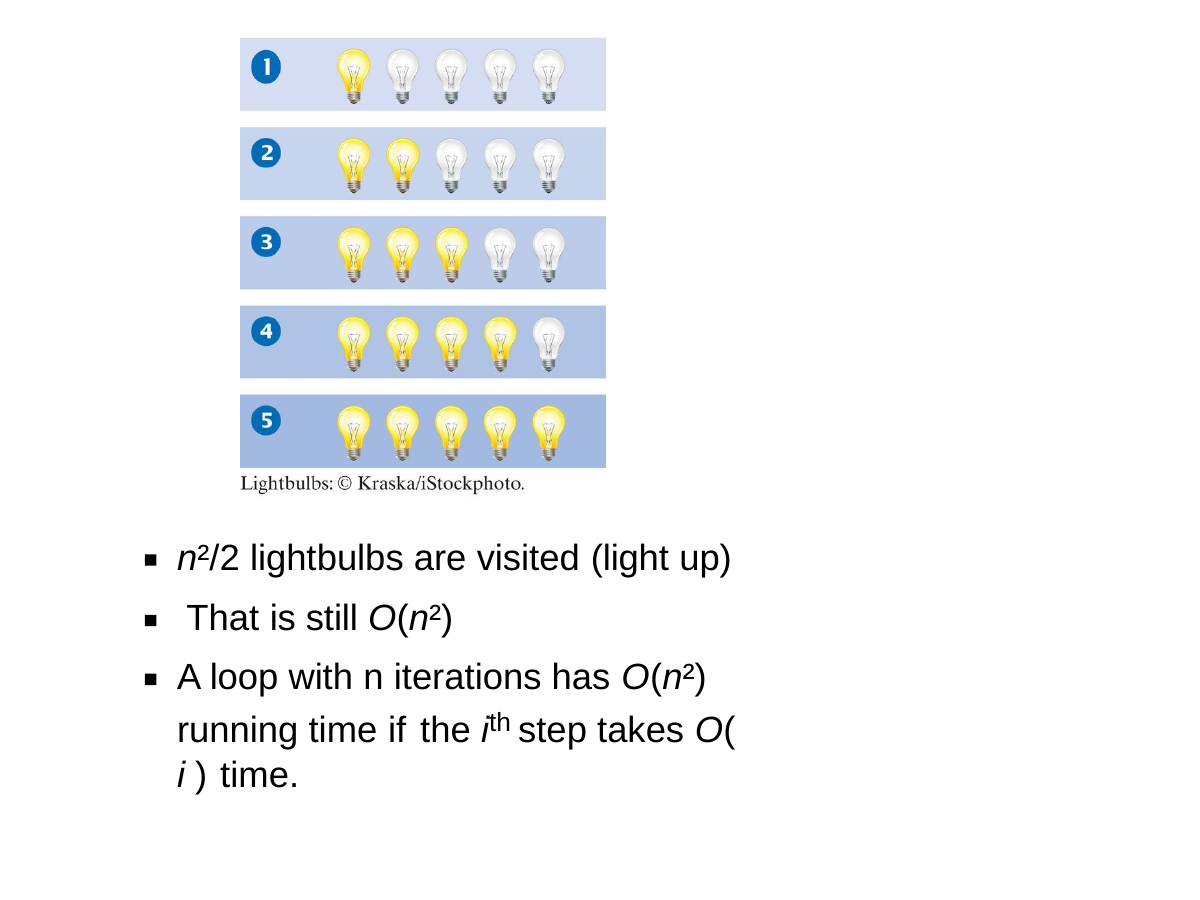

n²/2 lightbulbs are visited (light up)  That is still O(n²)
A loop with n iterations has O(n²) running time if the ith step takes O( i ) time.